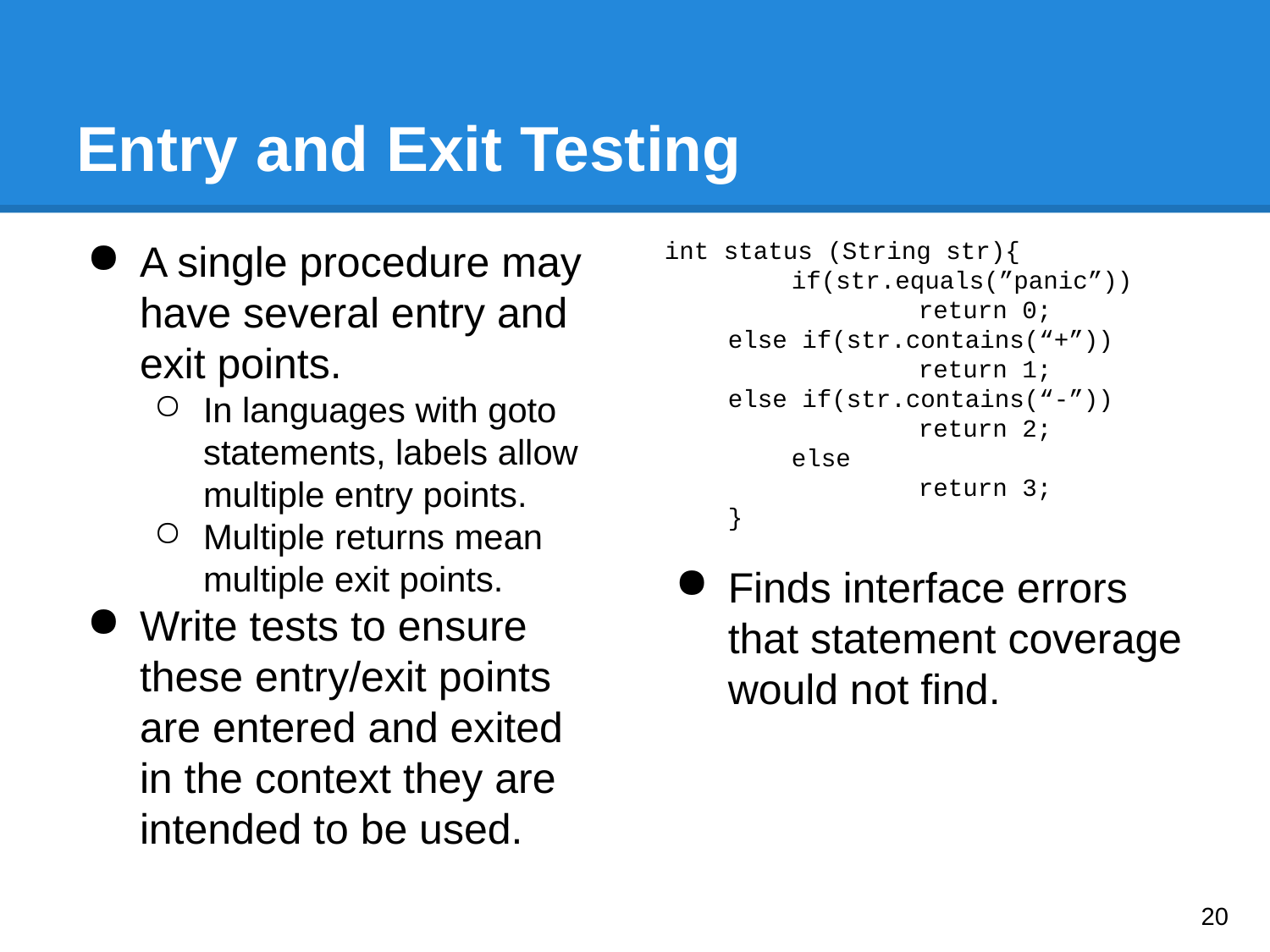

# Entry and Exit Testing
A single procedure may have several entry and exit points.
In languages with goto statements, labels allow multiple entry points.
Multiple returns mean multiple exit points.
Write tests to ensure these entry/exit points are entered and exited in the context they are intended to be used.
int status (String str){
	if(str.equals(”panic”))
		return 0;
else if(str.contains(“+”))
		return 1;
else if(str.contains(“-”))
		return 2;
	else
		return 3;
}

Finds interface errors that statement coverage would not find.
20